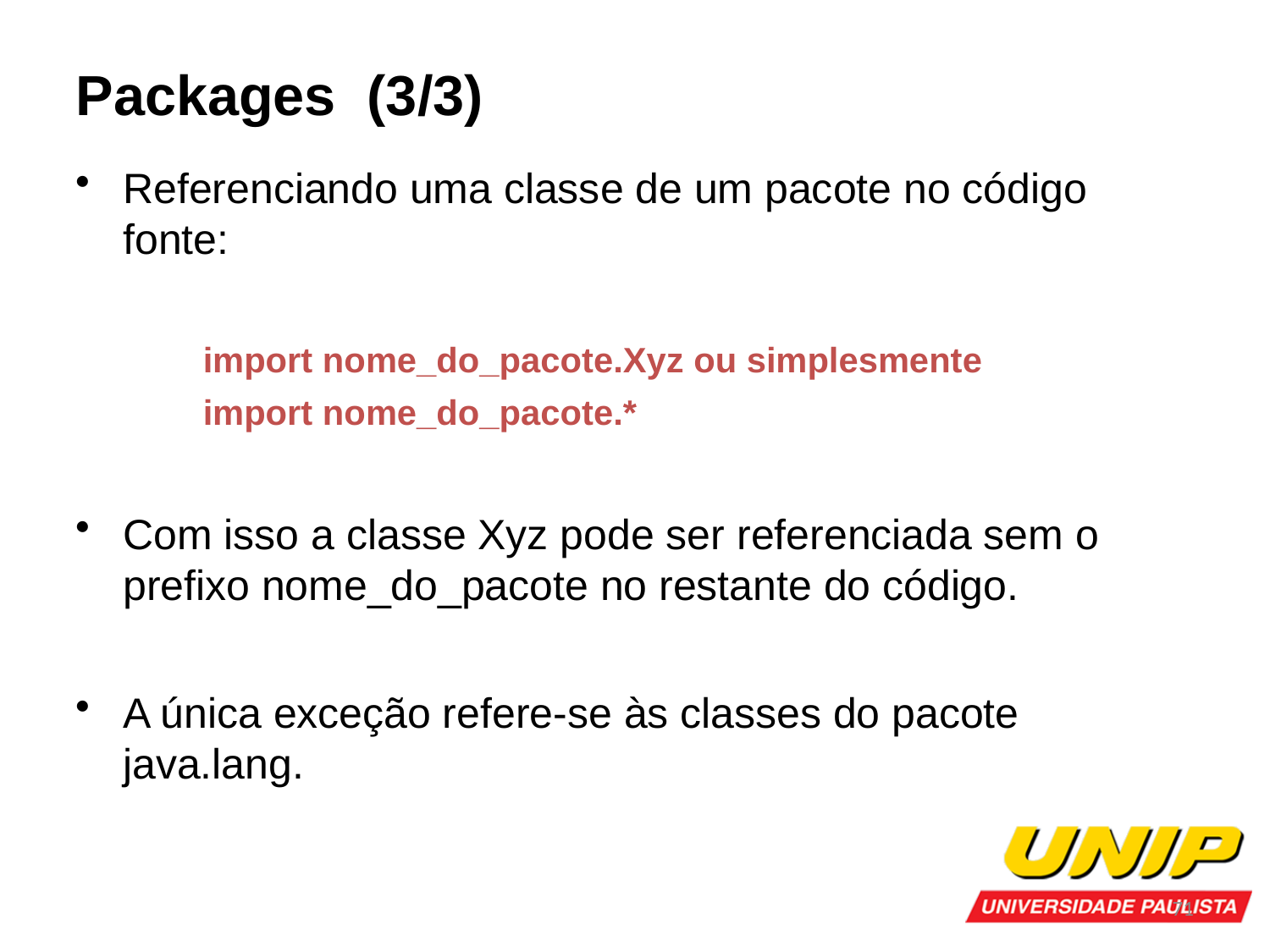

Packages  (3/3)
Referenciando uma classe de um pacote no código fonte:

import nome_do_pacote.Xyz ou simplesmente
import nome_do_pacote.*

Com isso a classe Xyz pode ser referenciada sem o prefixo nome_do_pacote no restante do código.

A única exceção refere-se às classes do pacote java.lang.
71